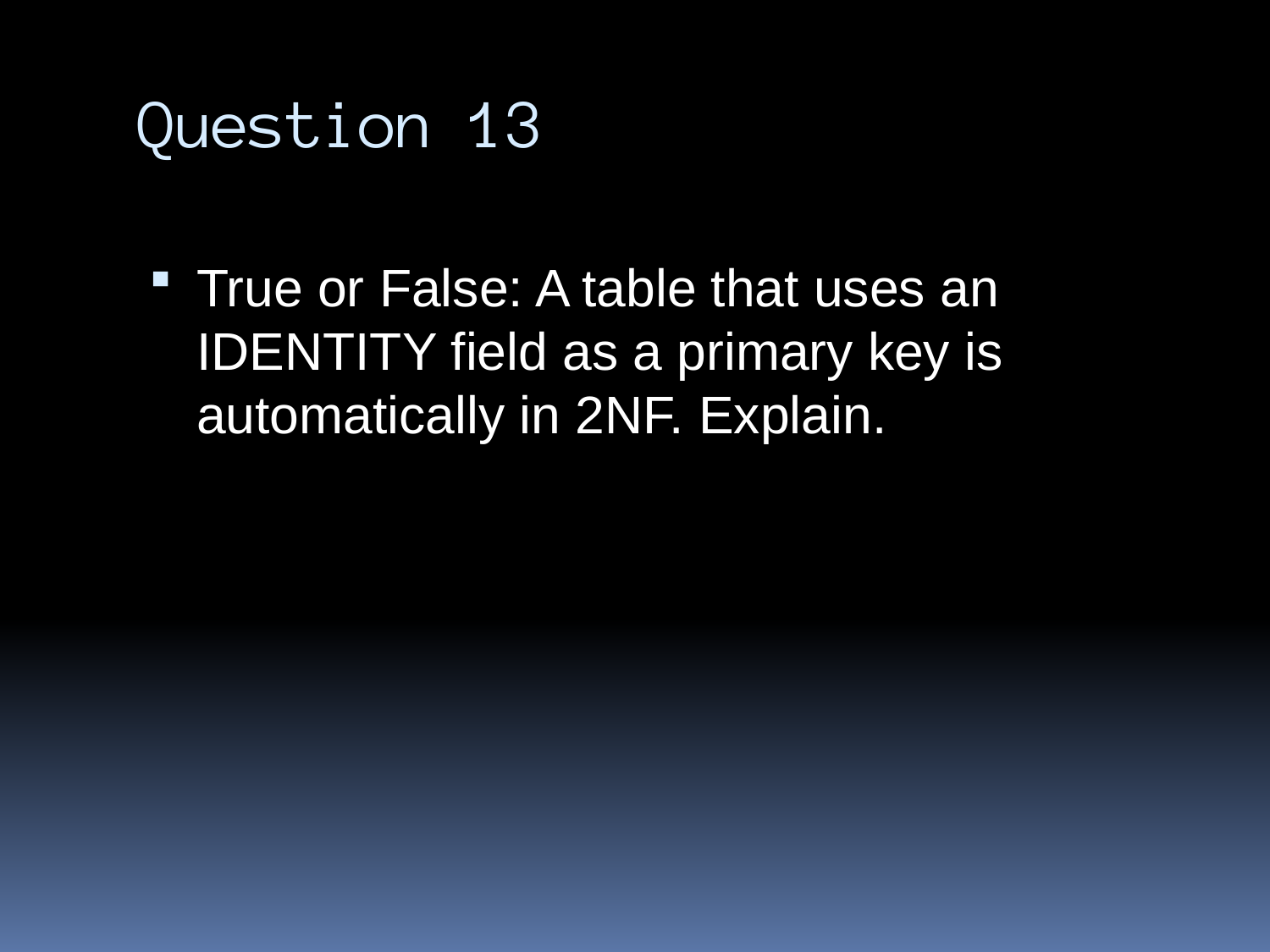

# Question 13
True or False: A table that uses an IDENTITY field as a primary key is automatically in 2NF. Explain.